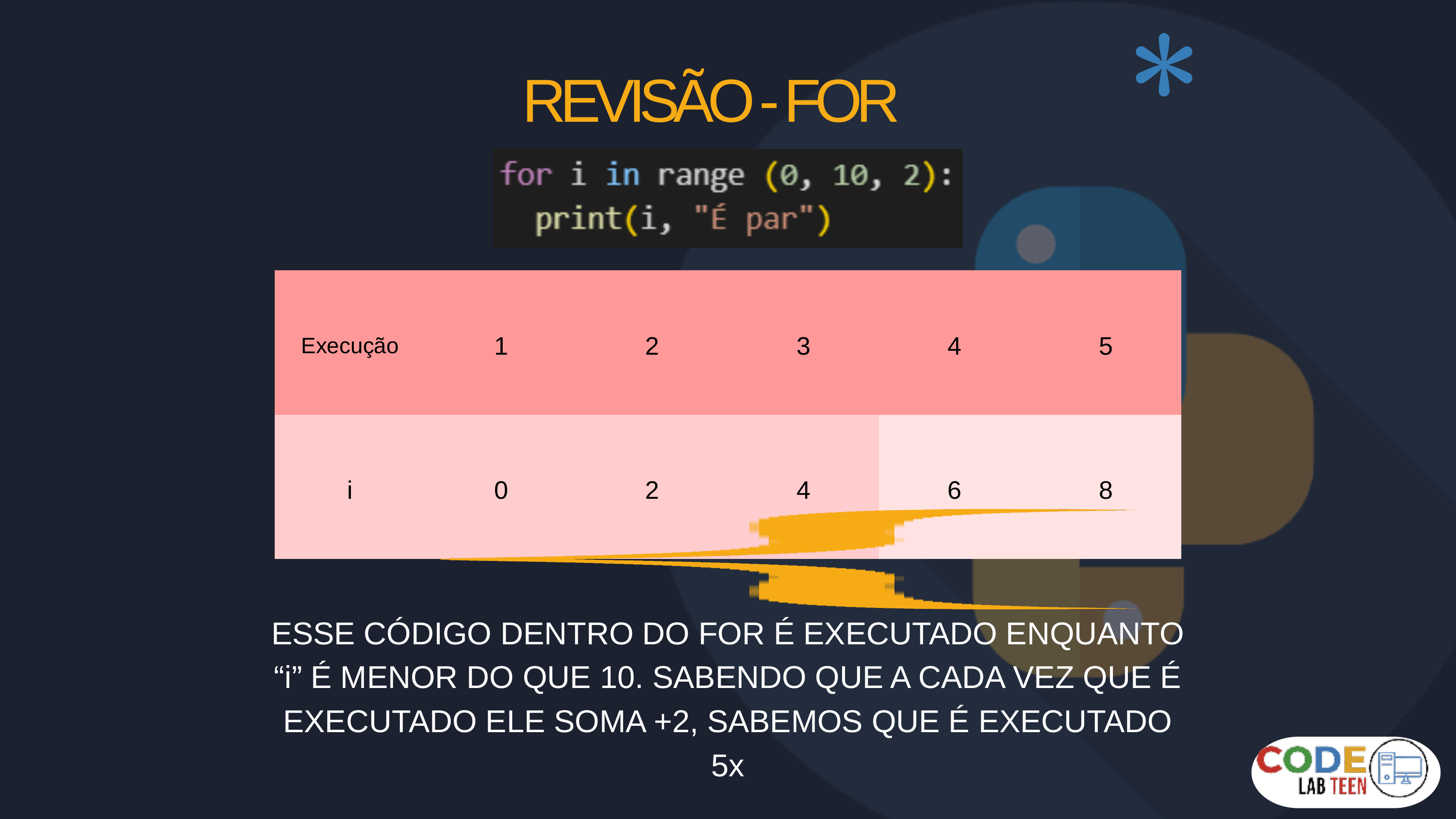

REVISÃO - FOR

| Execução | 1 | 2 | 3 | 4 | 5 |
| --- | --- | --- | --- | --- | --- |
| i | 0 | 2 | 4 | 6 | 8 |
ESSE CÓDIGO DENTRO DO FOR É EXECUTADO ENQUANTO “i” É MENOR DO QUE 10. SABENDO QUE A CADA VEZ QUE É EXECUTADO ELE SOMA +2, SABEMOS QUE É EXECUTADO 5x